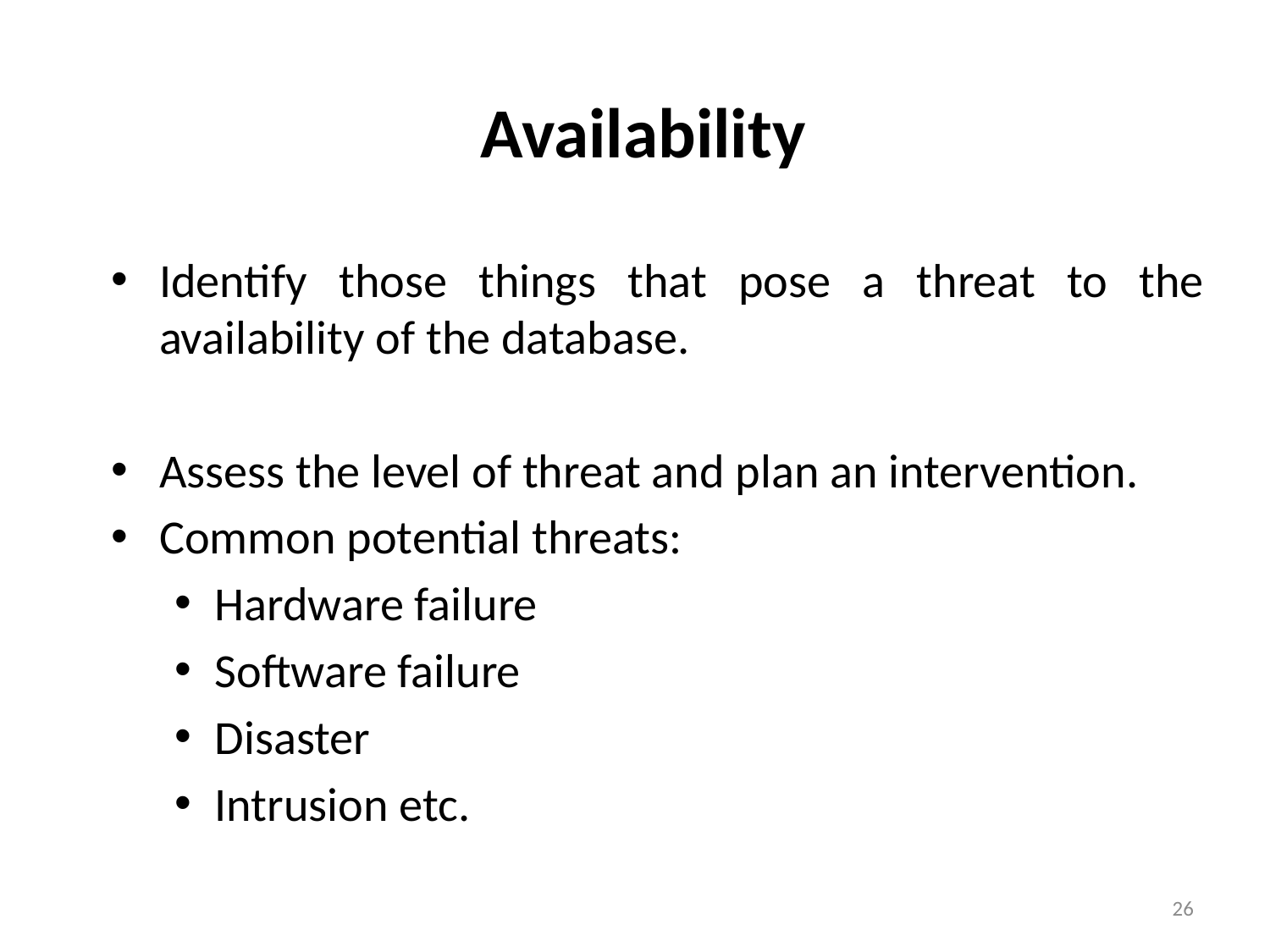

# Availability
Identify those things that pose a threat to the availability of the database.

Assess the level of threat and plan an intervention.
Common potential threats:
Hardware failure
Software failure
Disaster
Intrusion etc.
26